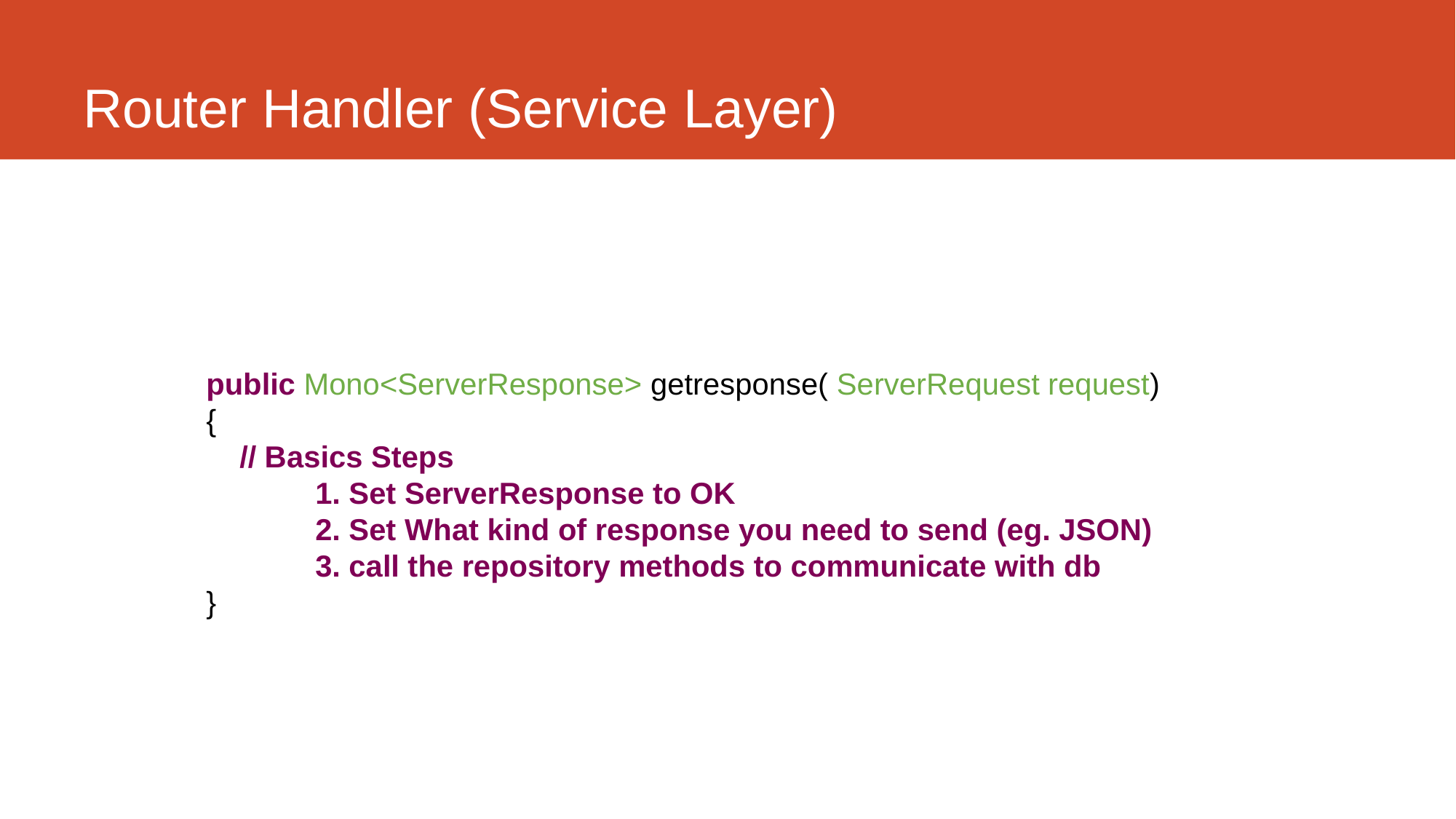

# Router Handler (Service Layer)
public Mono<ServerResponse> getresponse( ServerRequest request)
{
    // Basics Steps
	1. Set ServerResponse to OK
	2. Set What kind of response you need to send (eg. JSON)
	3. call the repository methods to communicate with db
}